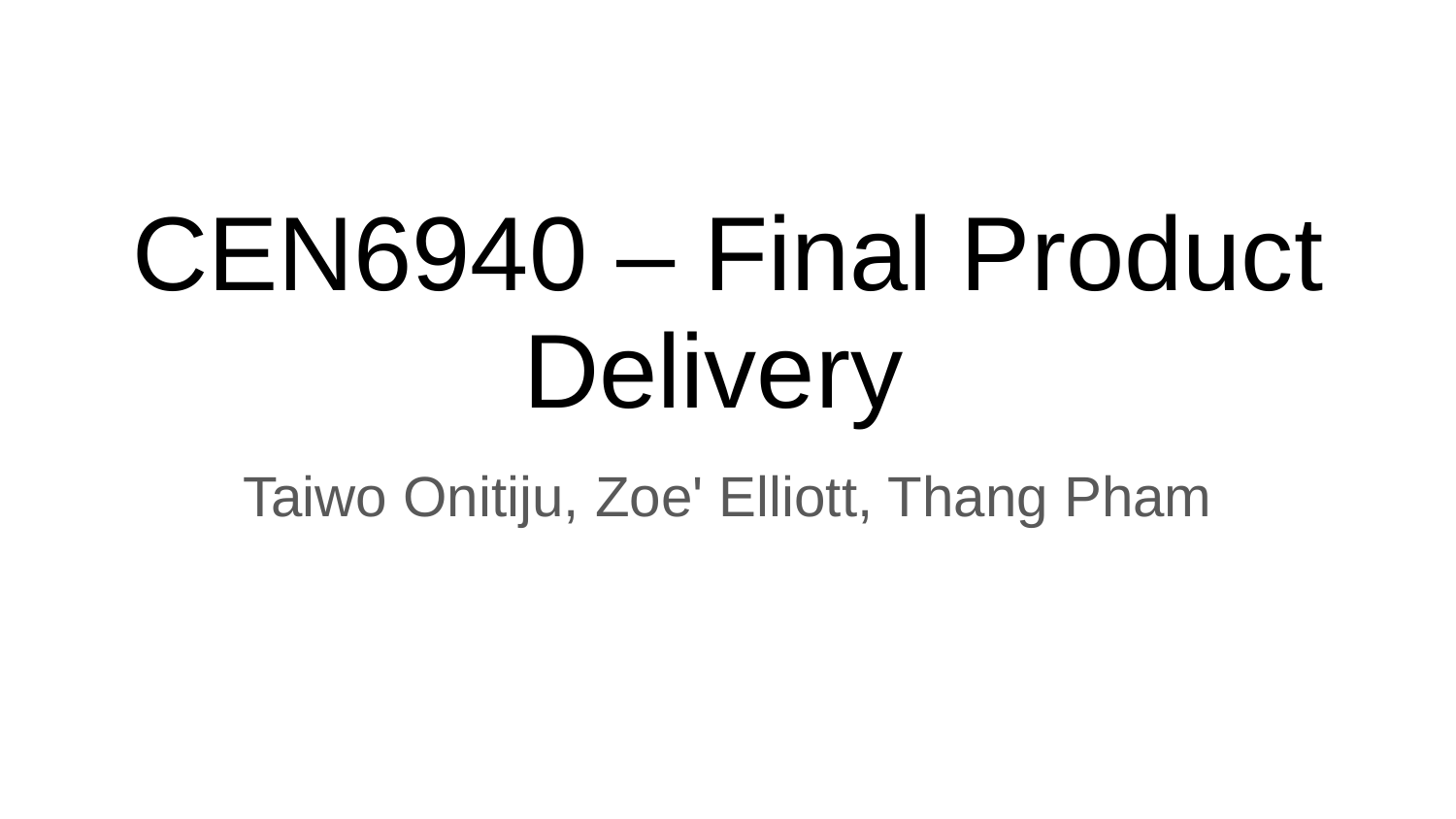

# CEN6940 – Final Product Delivery
Taiwo Onitiju, Zoe' Elliott, Thang Pham